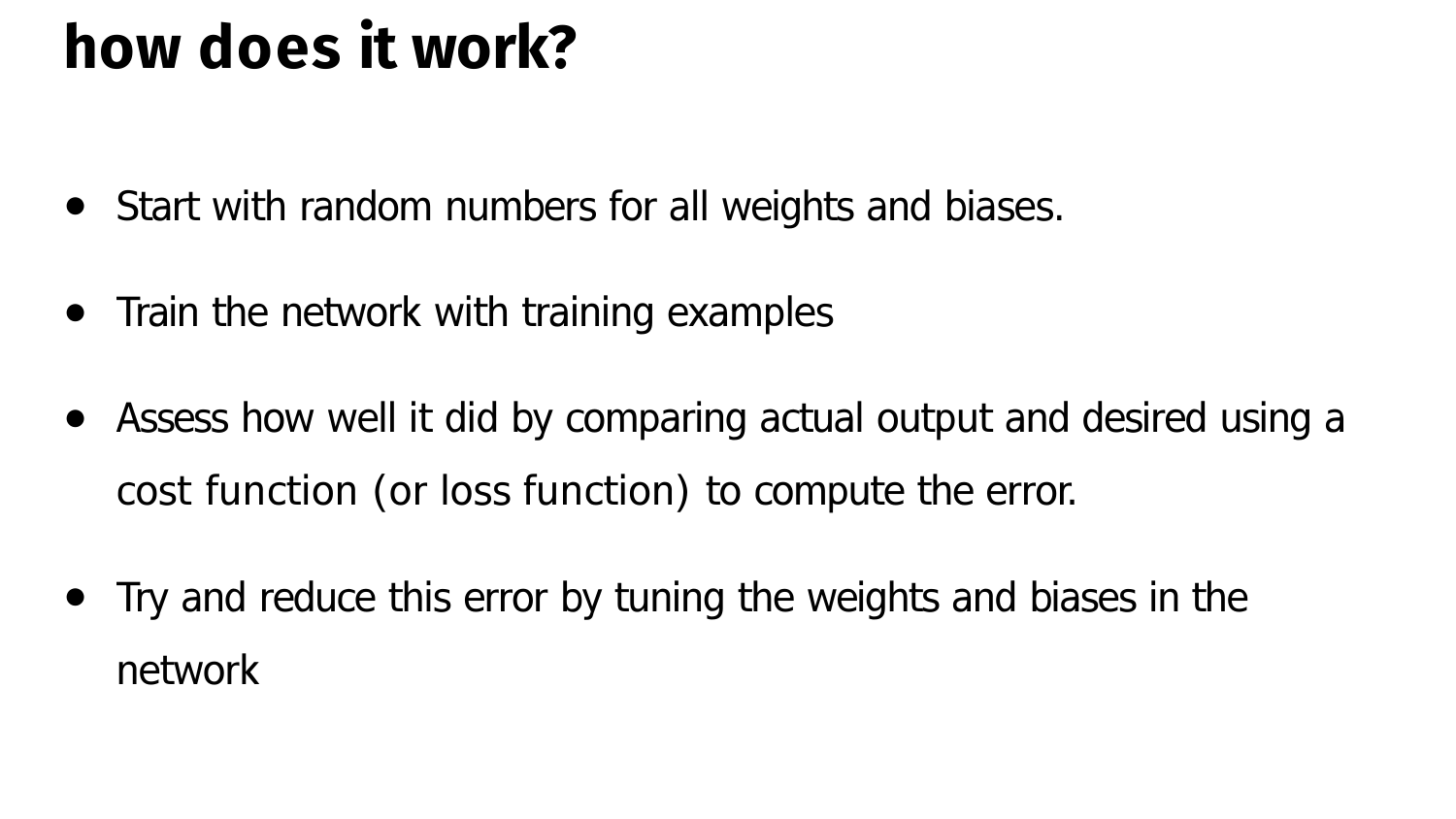

# how does it work?
Start with random numbers for all weights and biases.
Train the network with training examples
Assess how well it did by comparing actual output and desired using a cost function (or loss function) to compute the error.
Try and reduce this error by tuning the weights and biases in the network
9